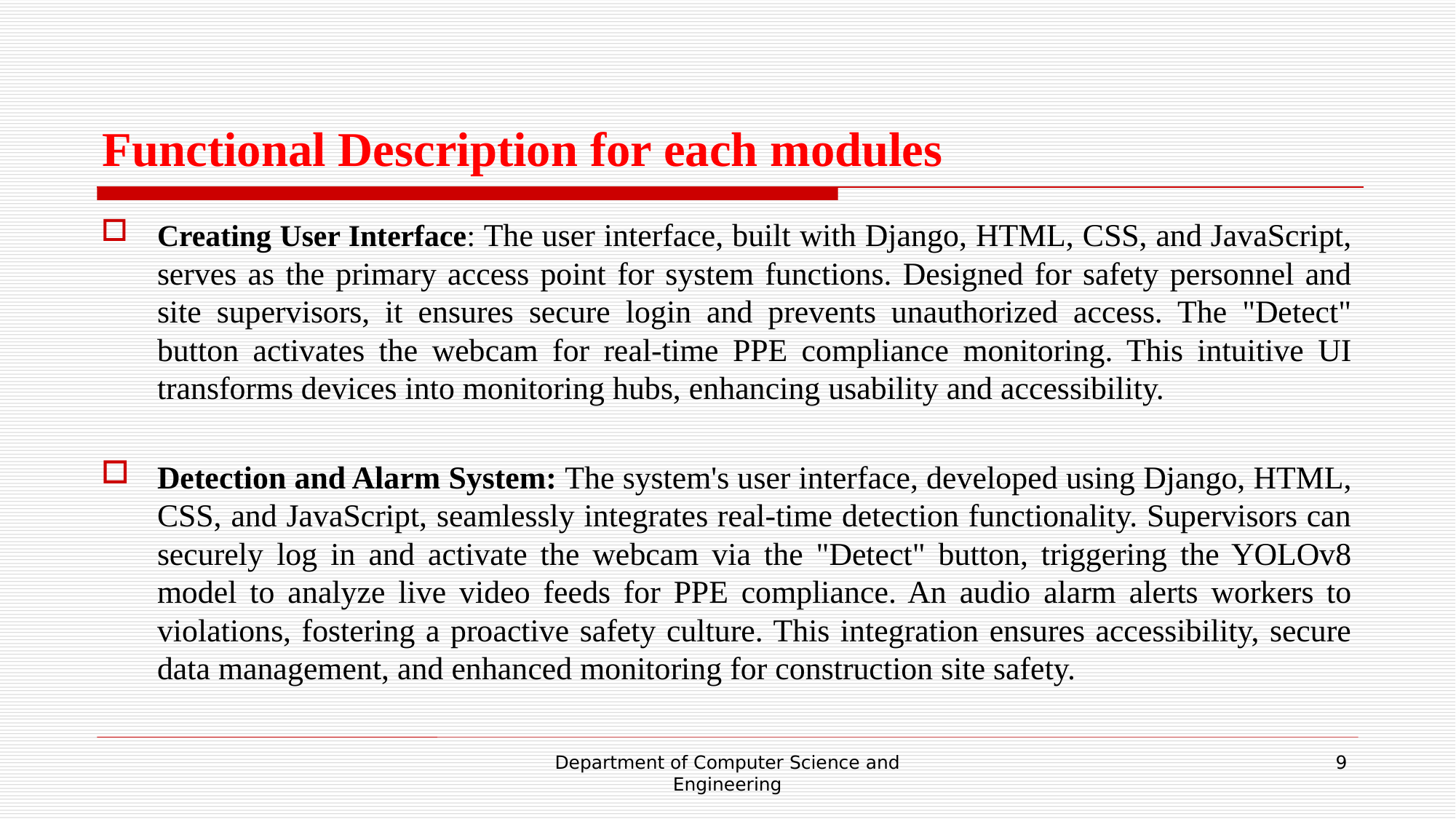

# Functional Description for each modules
Creating User Interface: The user interface, built with Django, HTML, CSS, and JavaScript, serves as the primary access point for system functions. Designed for safety personnel and site supervisors, it ensures secure login and prevents unauthorized access. The "Detect" button activates the webcam for real-time PPE compliance monitoring. This intuitive UI transforms devices into monitoring hubs, enhancing usability and accessibility.

Detection and Alarm System: The system's user interface, developed using Django, HTML, CSS, and JavaScript, seamlessly integrates real-time detection functionality. Supervisors can securely log in and activate the webcam via the "Detect" button, triggering the YOLOv8 model to analyze live video feeds for PPE compliance. An audio alarm alerts workers to violations, fostering a proactive safety culture. This integration ensures accessibility, secure data management, and enhanced monitoring for construction site safety.
Department of Computer Science and Engineering
9